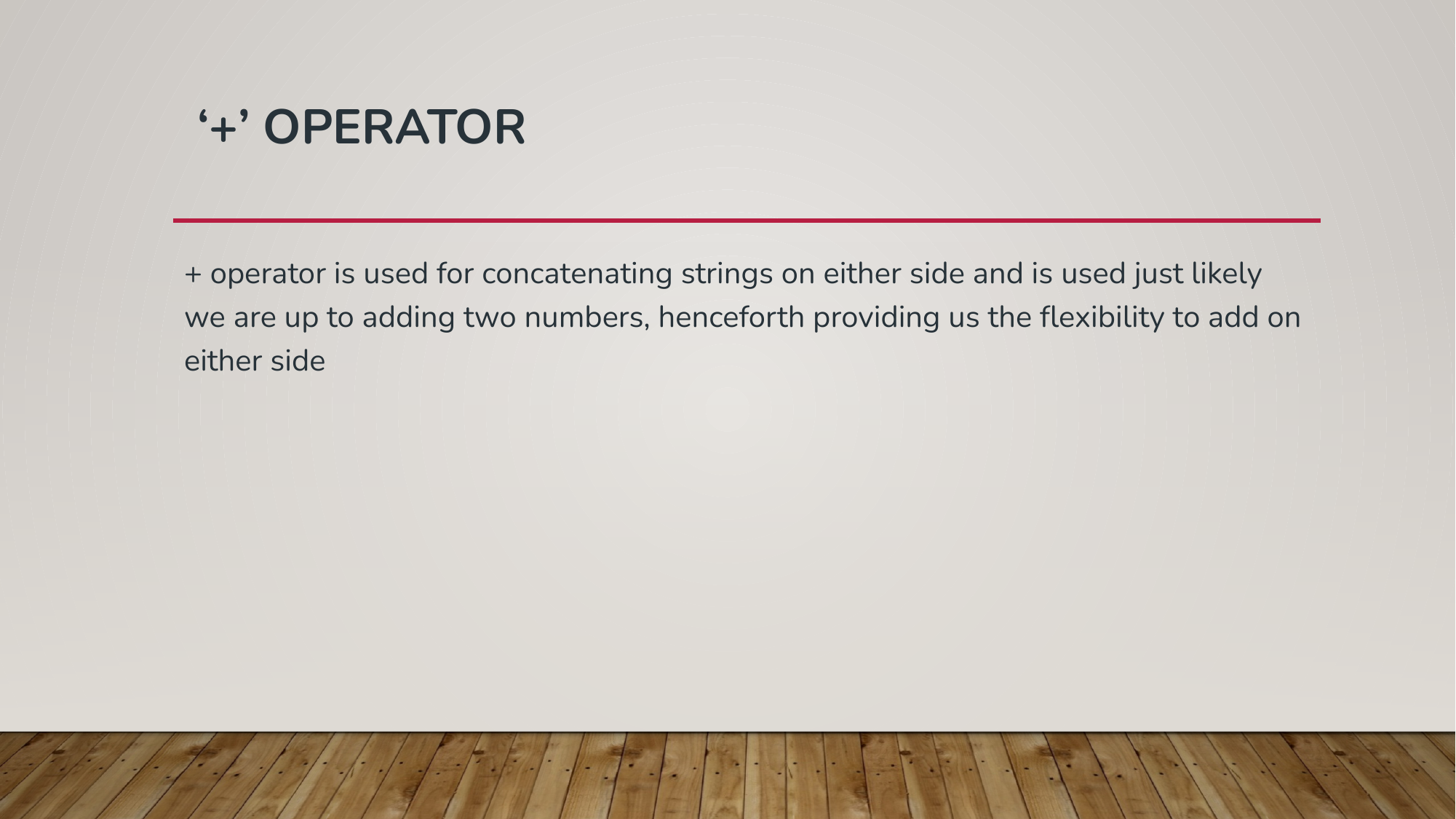

# ‘+’ Operator
+ operator is used for concatenating strings on either side and is used just likely we are up to adding two numbers, henceforth providing us the flexibility to add on either side